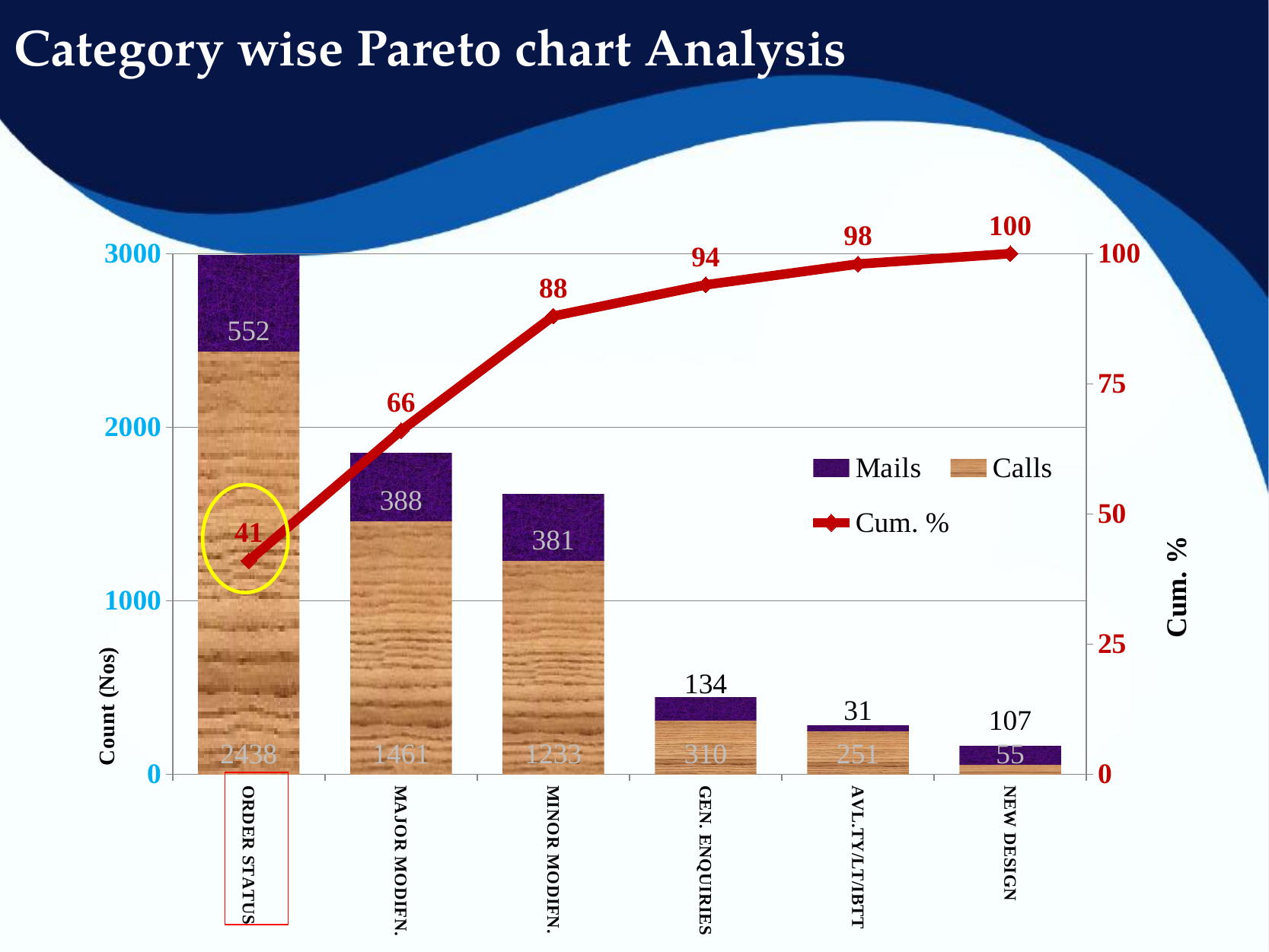

Category wise Pareto chart Analysis

### Chart

| Category | Calls | Mails | Cum. % |
|---|---|---|---|
| ORDER STATUS | 2438.0 | 552.0 | 41.0 |
| MAJOR MODIFN. | 1461.0 | 388.0 | 66.0 |
| MINOR MODIFN. | 1233.0 | 381.0 | 88.0 |
| GEN. ENQUIRIES | 310.0 | 134.0 | 94.0 |
| AVL.TY/LT/IBTT | 251.0 | 31.0 | 98.0 |
| NEW DESIGN | 55.0 | 107.0 | 100.0 |